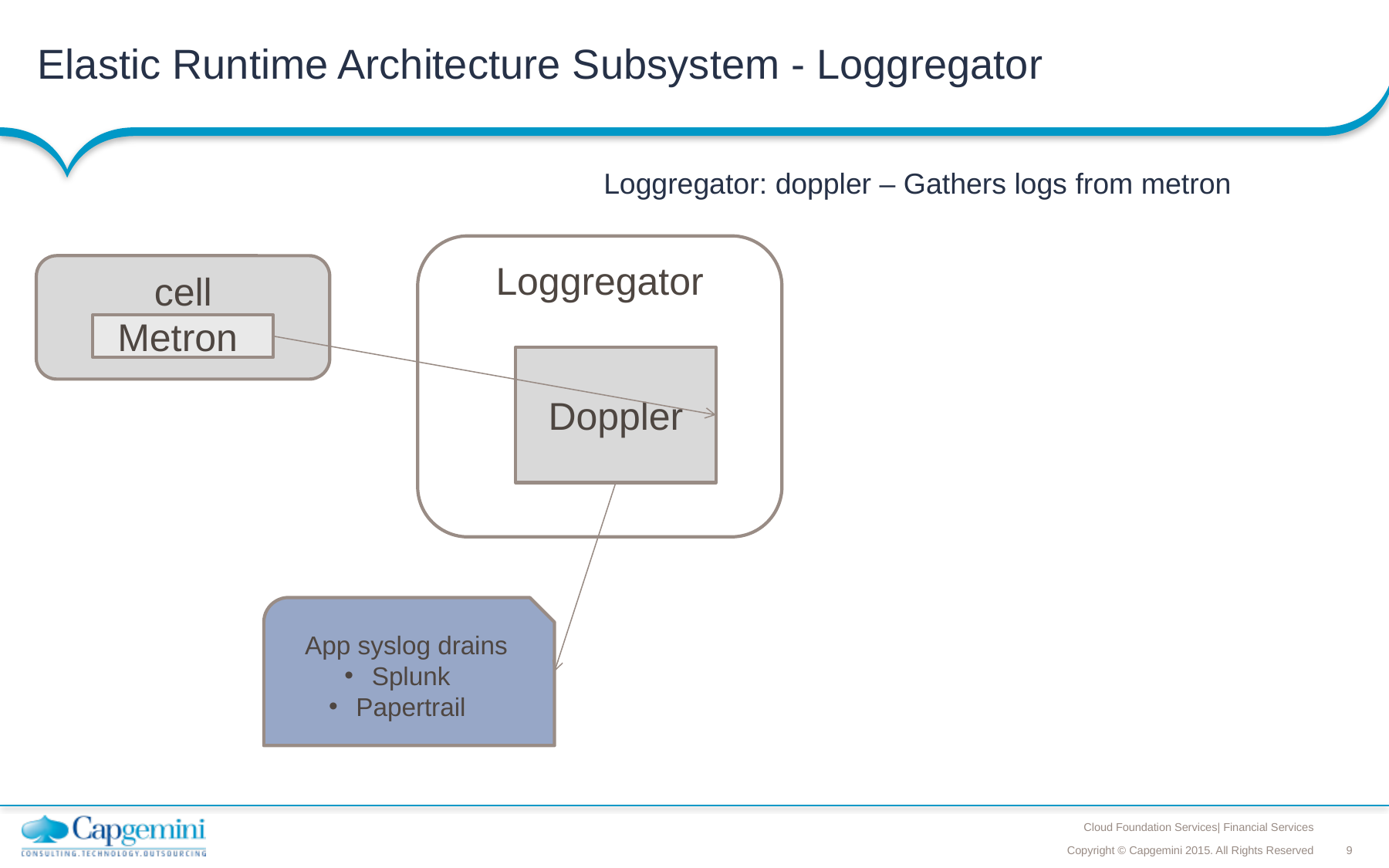

# Elastic Runtime Architecture Subsystem - Loggregator
Loggregator: doppler – Gathers logs from metron
Loggregator
cell
Metron
Doppler
App syslog drains
Splunk
Papertrail